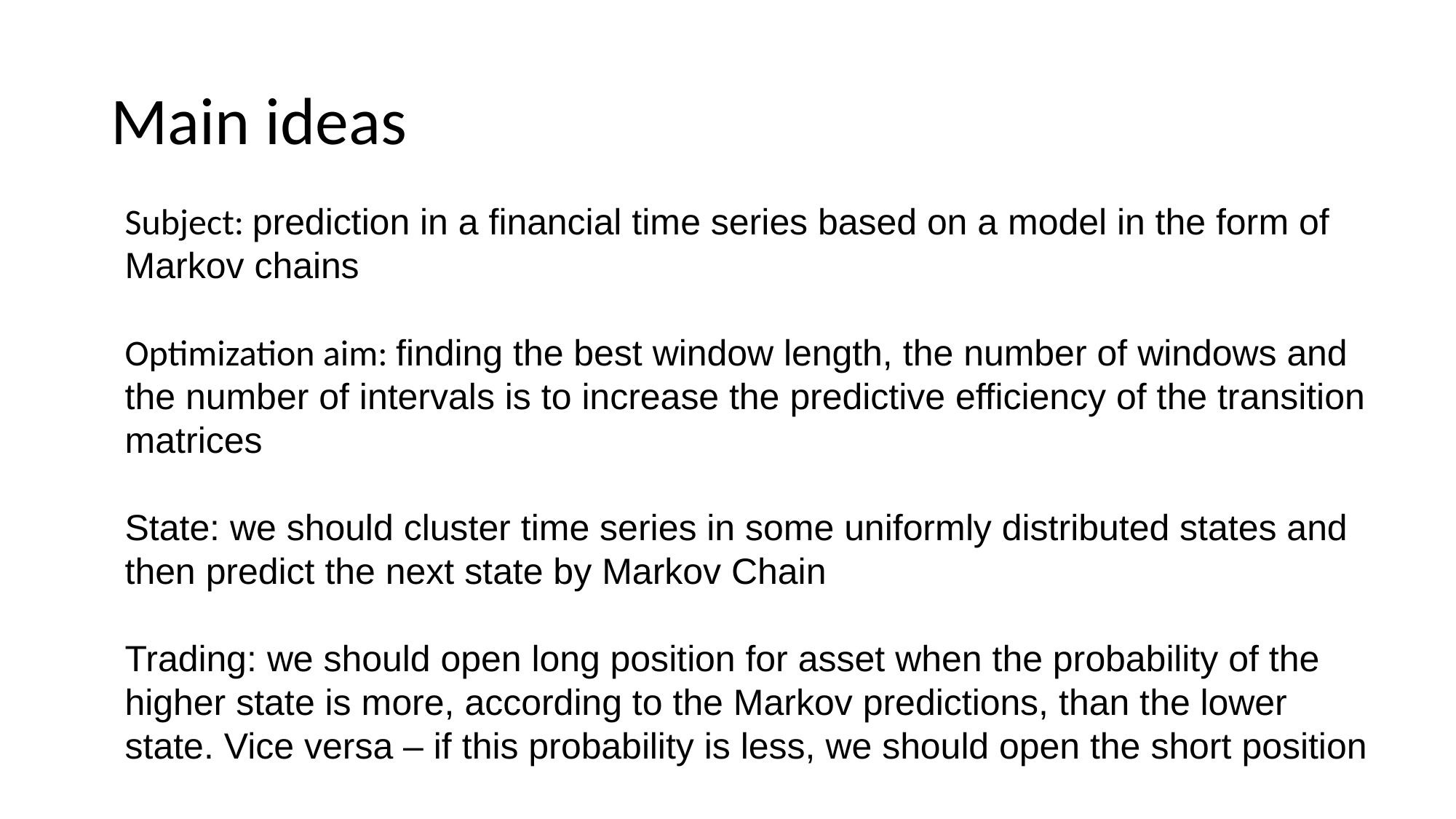

# Main ideas
Subject: prediction in a financial time series based on a model in the form of Markov chains

Optimization aim: finding the best window length, the number of windows and the number of intervals is to increase the predictive efficiency of the transition matrices

State: we should cluster time series in some uniformly distributed states and then predict the next state by Markov Chain

Trading: we should open long position for asset when the probability of the higher state is more, according to the Markov predictions, than the lower state. Vice versa – if this probability is less, we should open the short position